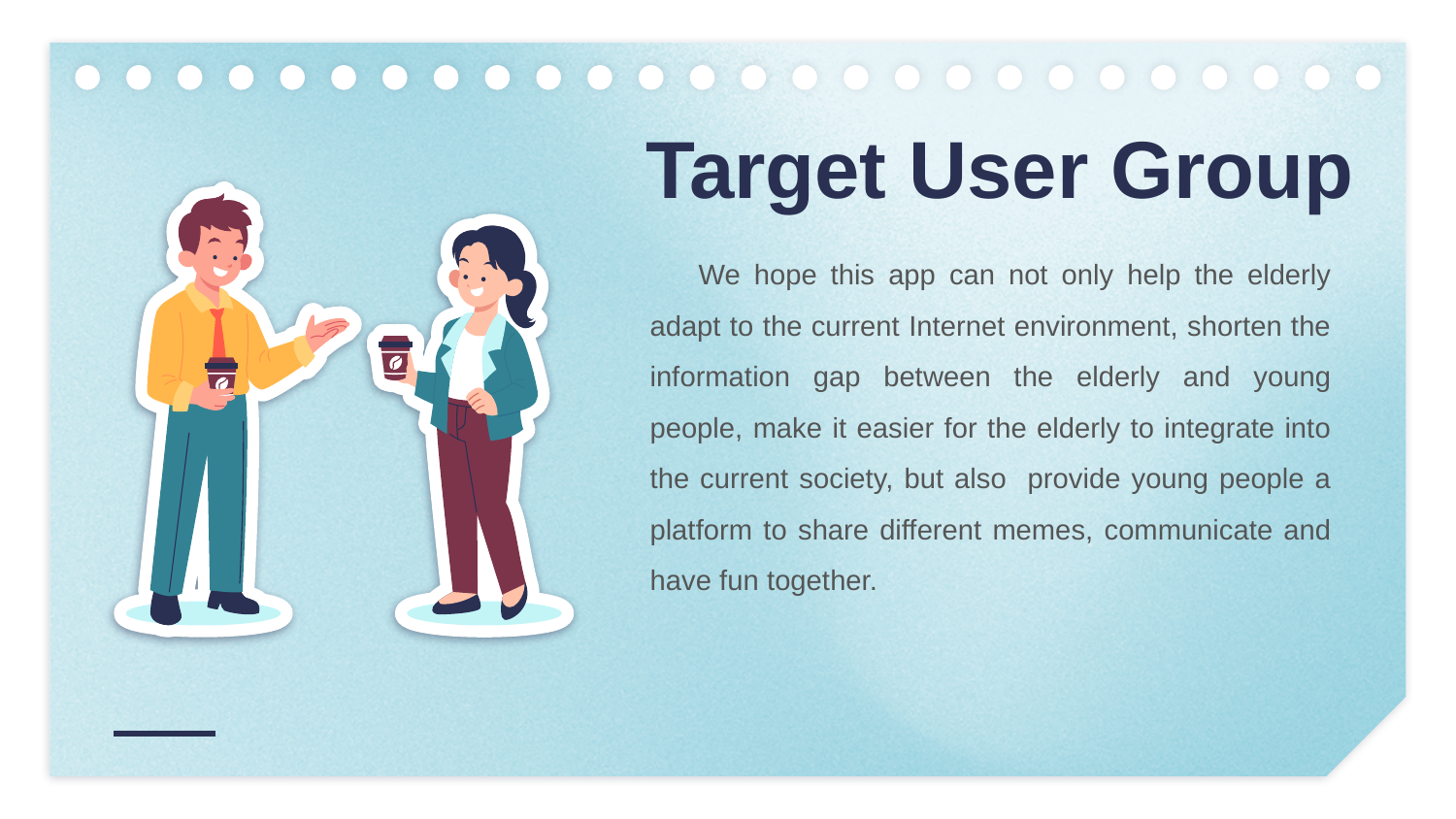

# Target User Group

We hope this app can not only help the elderly adapt to the current Internet environment, shorten the information gap between the elderly and young people, make it easier for the elderly to integrate into the current society, but also  provide young people a platform to share different memes, communicate and have fun together.